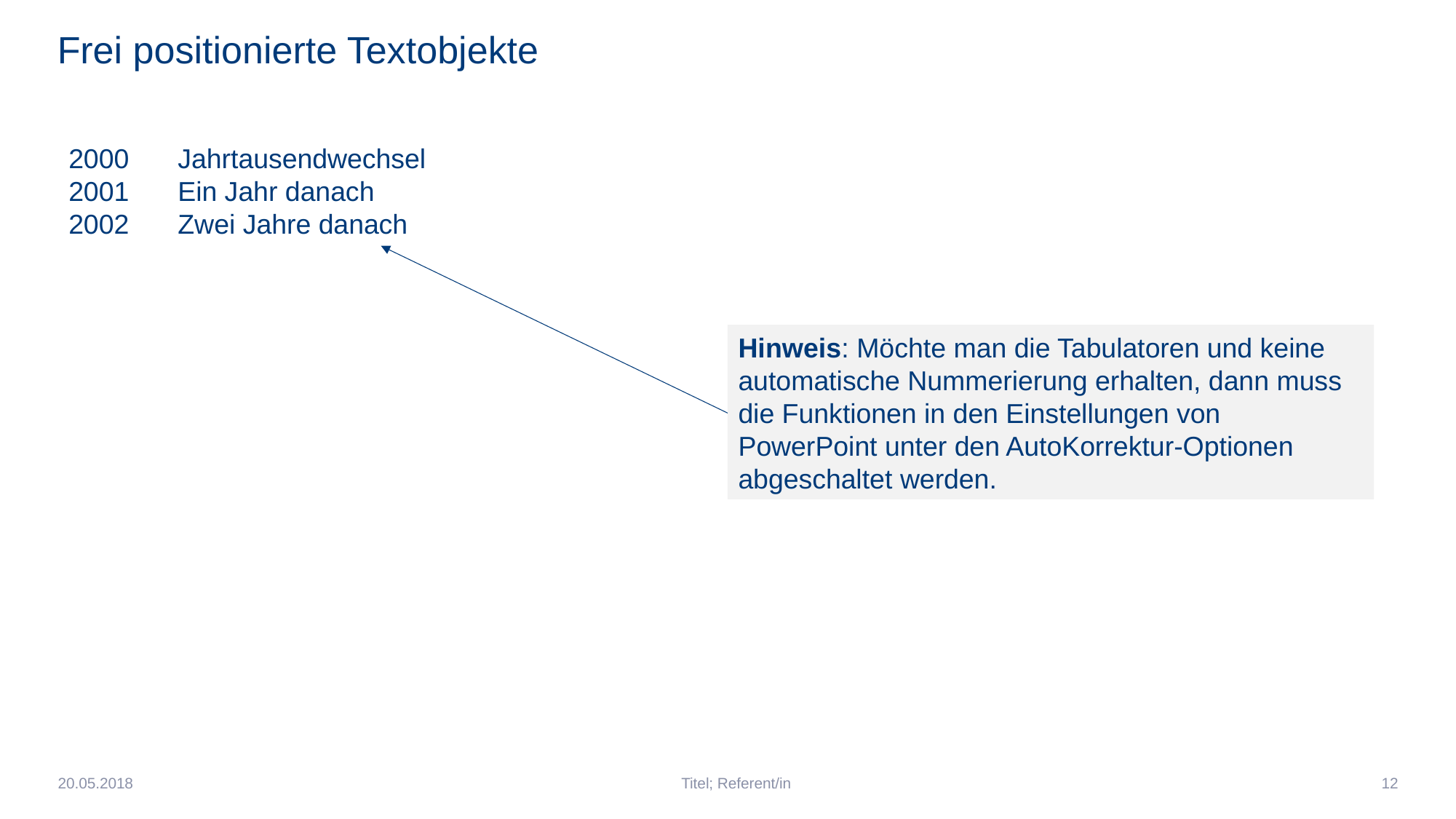

# Frei positionierte Textobjekte
2000	Jahrtausendwechsel
2001	Ein Jahr danach
2002	Zwei Jahre danach
Hinweis: Möchte man die Tabulatoren und keine automatische Nummerierung erhalten, dann muss die Funktionen in den Einstellungen von PowerPoint unter den AutoKorrektur-Optionen abgeschaltet werden.
20.05.2018
Titel; Referent/in
12